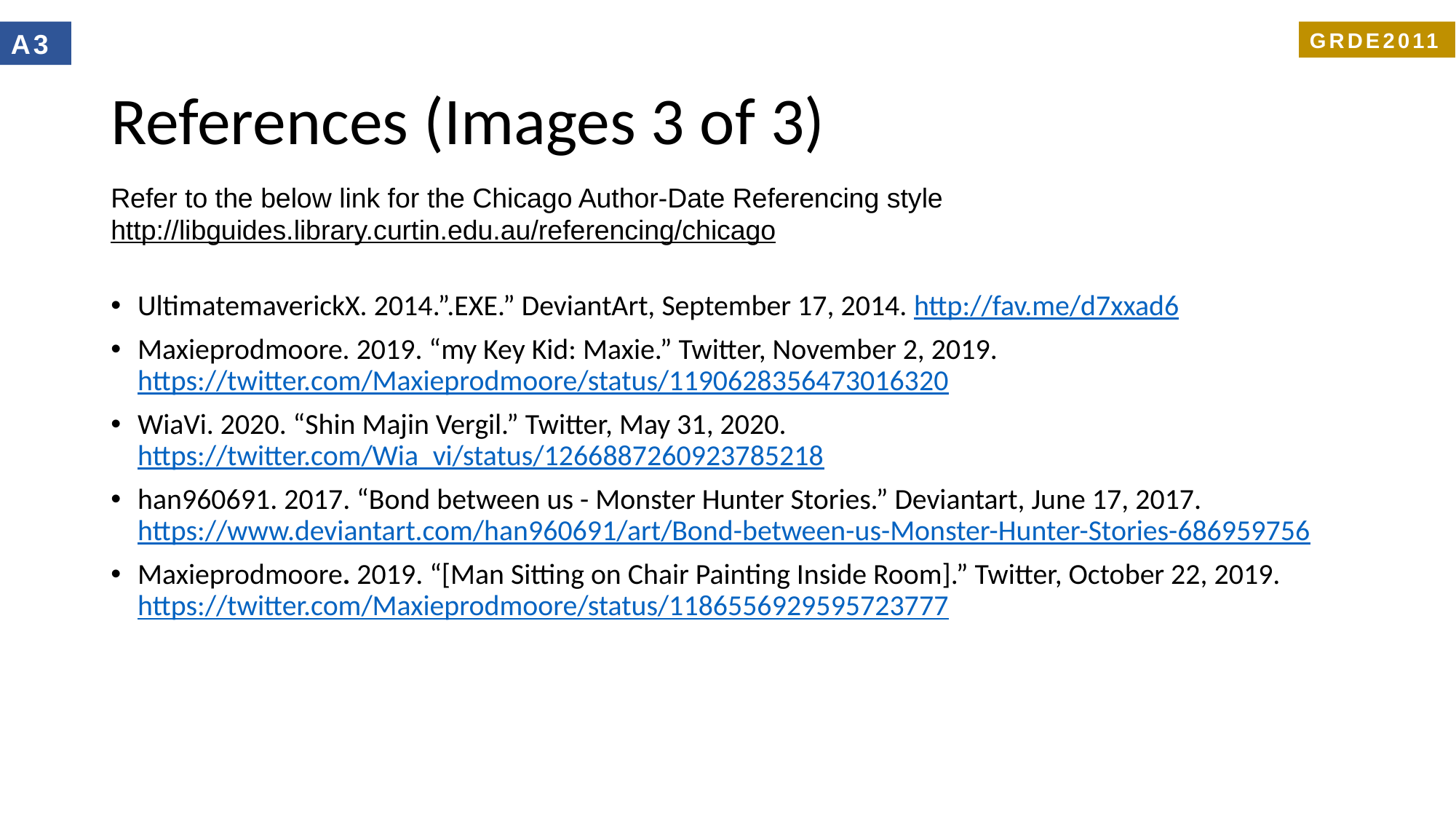

A3
GRDE2011
# References (Images 3 of 3)
Refer to the below link for the Chicago Author-Date Referencing style
http://libguides.library.curtin.edu.au/referencing/chicago
UltimatemaverickX. 2014.”.EXE.” DeviantArt, September 17, 2014. http://fav.me/d7xxad6
Maxieprodmoore. 2019. “my Key Kid: Maxie.” Twitter, November 2, 2019. https://twitter.com/Maxieprodmoore/status/1190628356473016320
WiaVi. 2020. “Shin Majin Vergil.” Twitter, May 31, 2020.  https://twitter.com/Wia_vi/status/1266887260923785218
han960691. 2017. “Bond between us - Monster Hunter Stories.” Deviantart, June 17, 2017.  https://www.deviantart.com/han960691/art/Bond-between-us-Monster-Hunter-Stories-686959756
Maxieprodmoore. 2019. “[Man Sitting on Chair Painting Inside Room].” Twitter, October 22, 2019. https://twitter.com/Maxieprodmoore/status/1186556929595723777